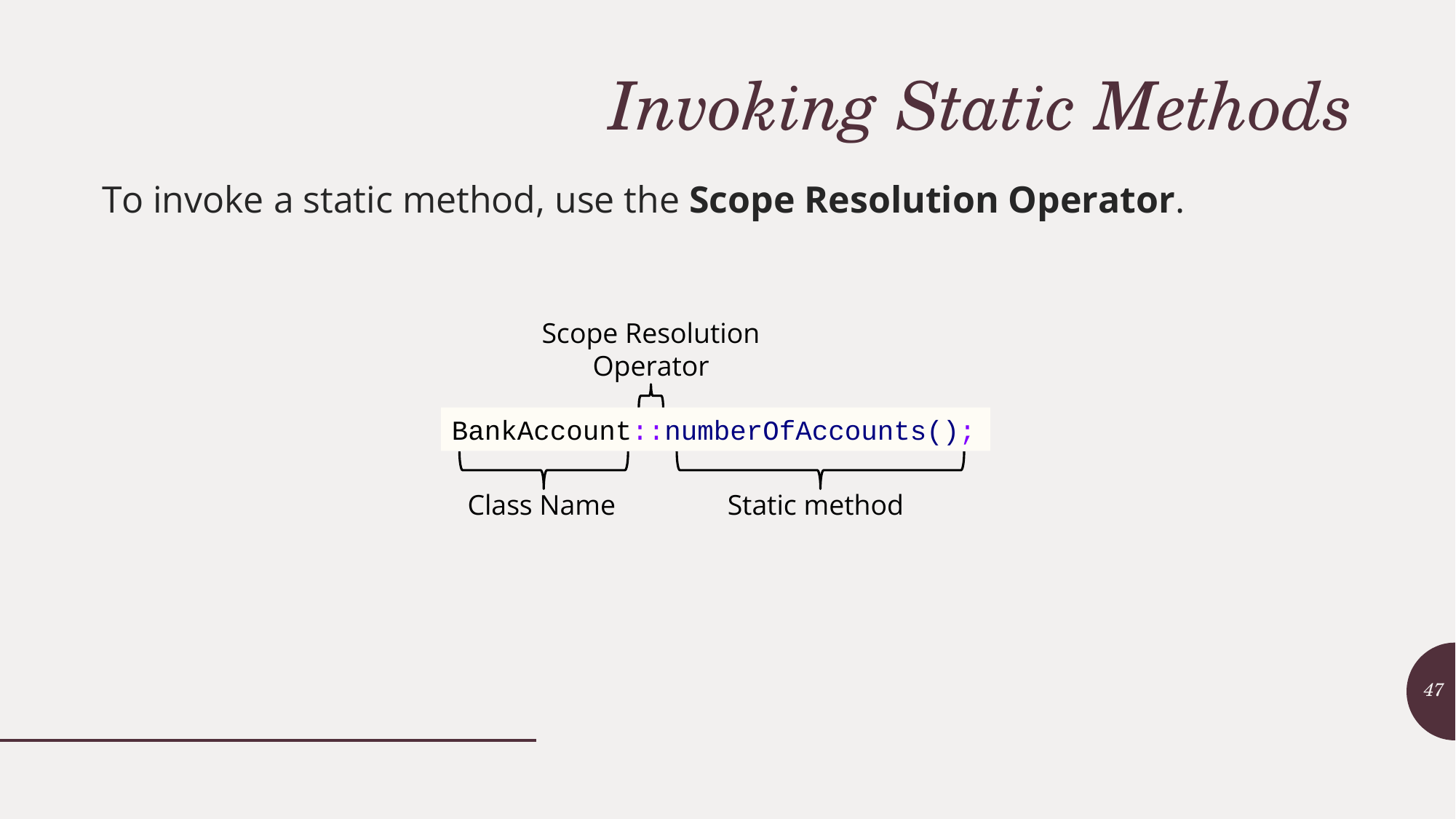

# Invoking Static Methods
To invoke a static method, use the Scope Resolution Operator.

Scope Resolution
Operator

BankAccount::numberOfAccounts();
Class Name
Static method
47